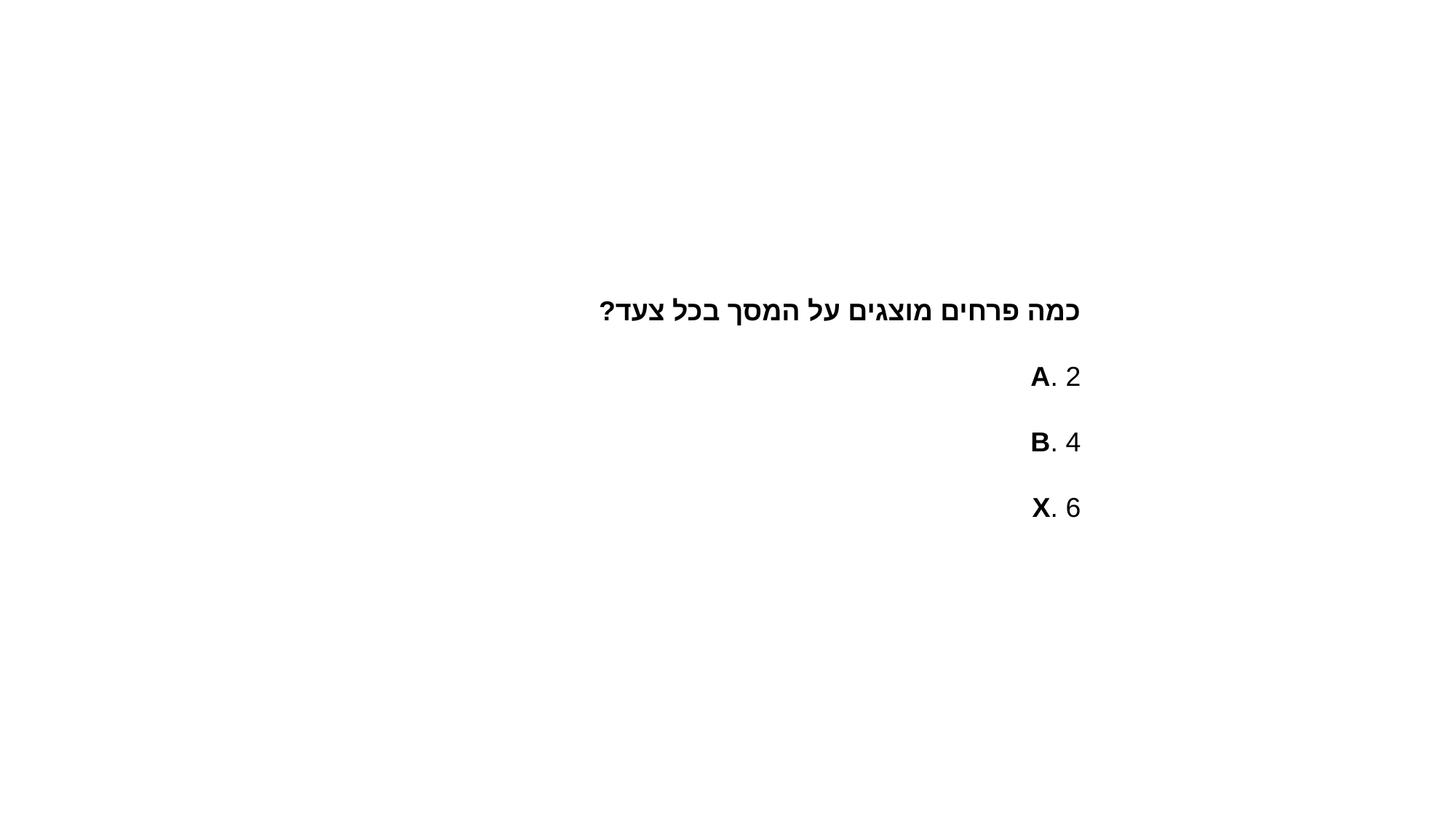

כמה פרחים מוצגים על המסך בכל צעד?
A. 2
B. 4
X. 6